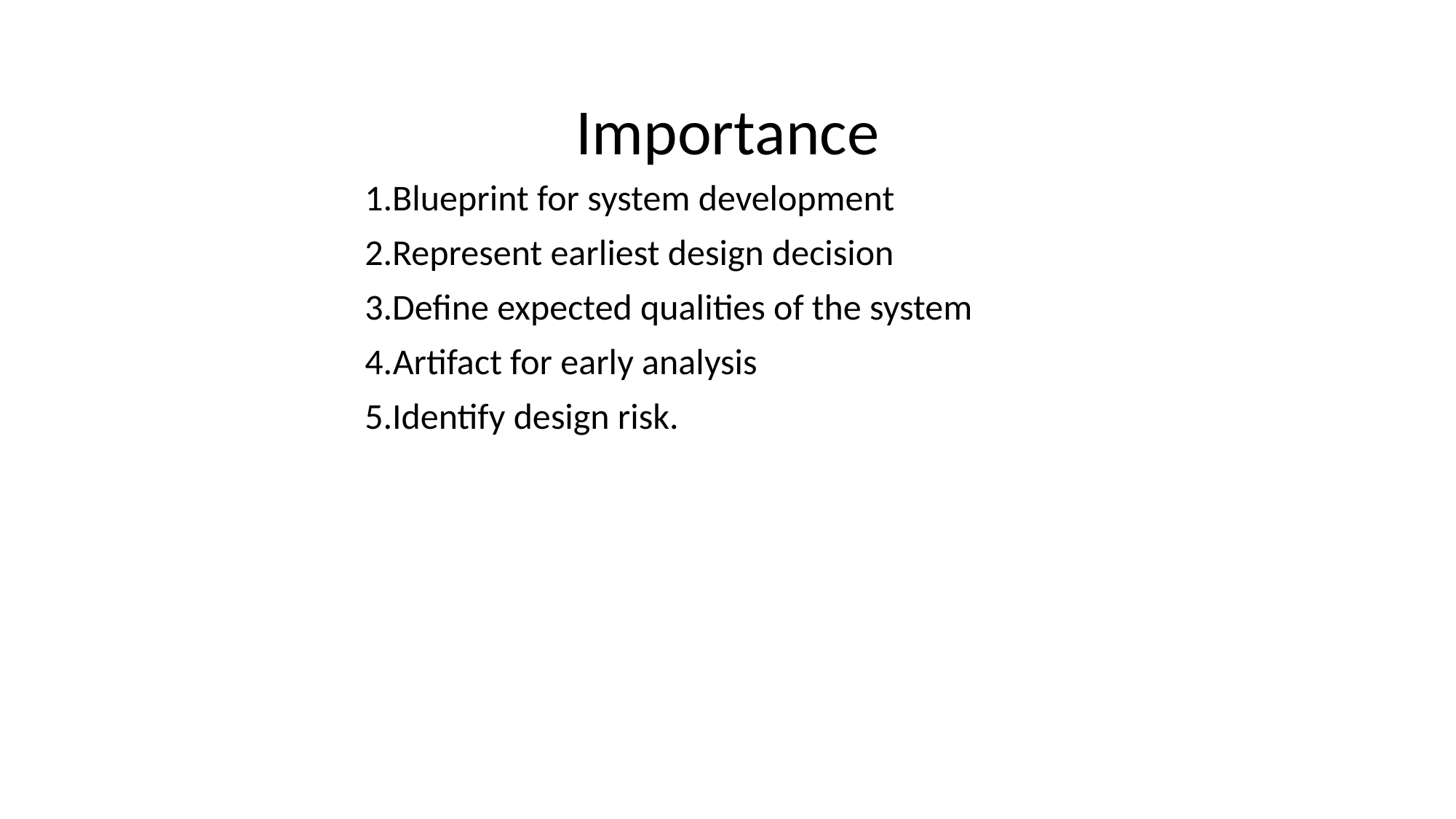

# Importance
1.Blueprint for system development
2.Represent earliest design decision
3.Define expected qualities of the system
4.Artifact for early analysis
5.Identify design risk.